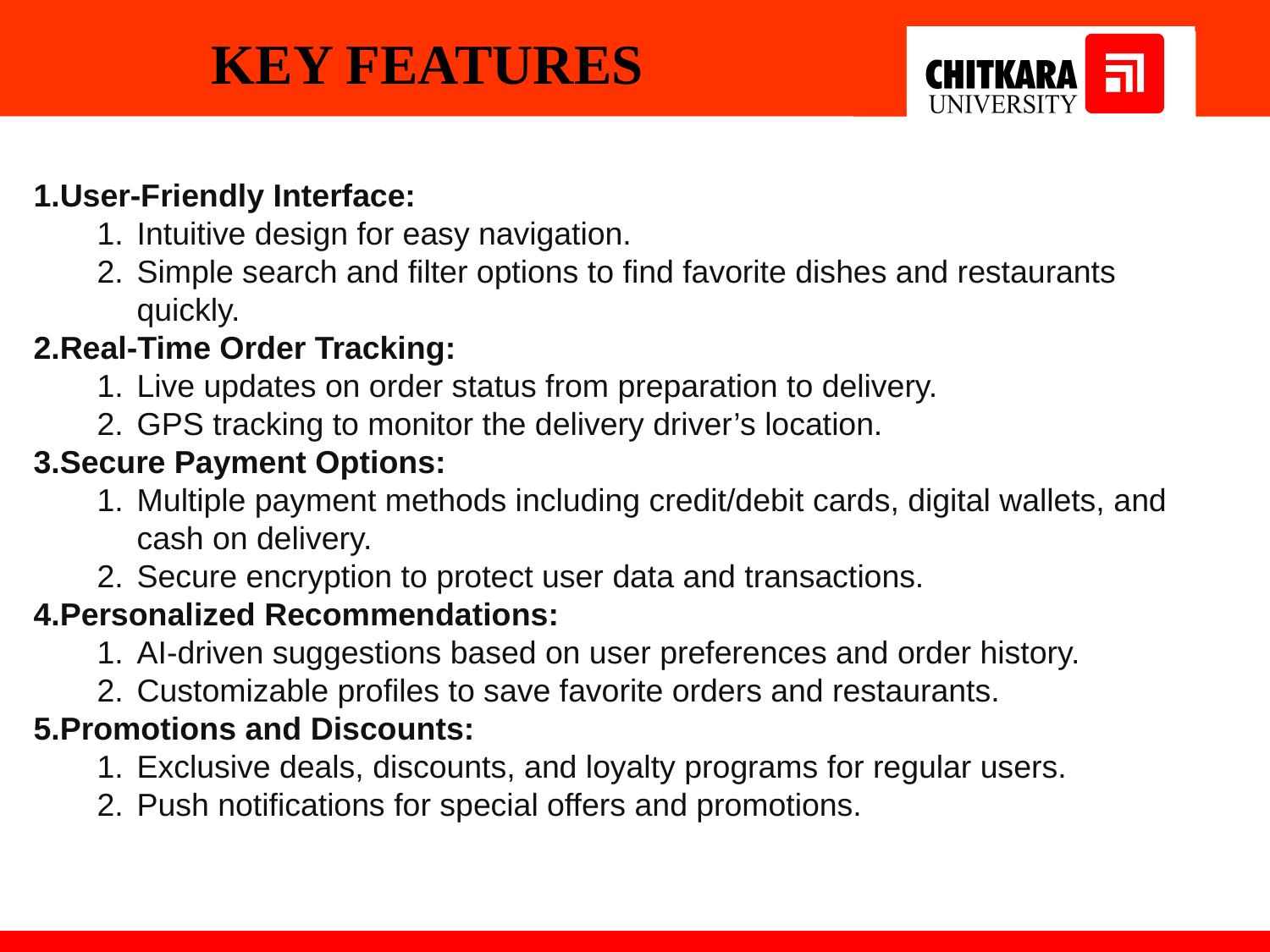

KEY FEATURES
User-Friendly Interface:
Intuitive design for easy navigation.
Simple search and filter options to find favorite dishes and restaurants quickly.
Real-Time Order Tracking:
Live updates on order status from preparation to delivery.
GPS tracking to monitor the delivery driver’s location.
Secure Payment Options:
Multiple payment methods including credit/debit cards, digital wallets, and cash on delivery.
Secure encryption to protect user data and transactions.
Personalized Recommendations:
AI-driven suggestions based on user preferences and order history.
Customizable profiles to save favorite orders and restaurants.
Promotions and Discounts:
Exclusive deals, discounts, and loyalty programs for regular users.
Push notifications for special offers and promotions.